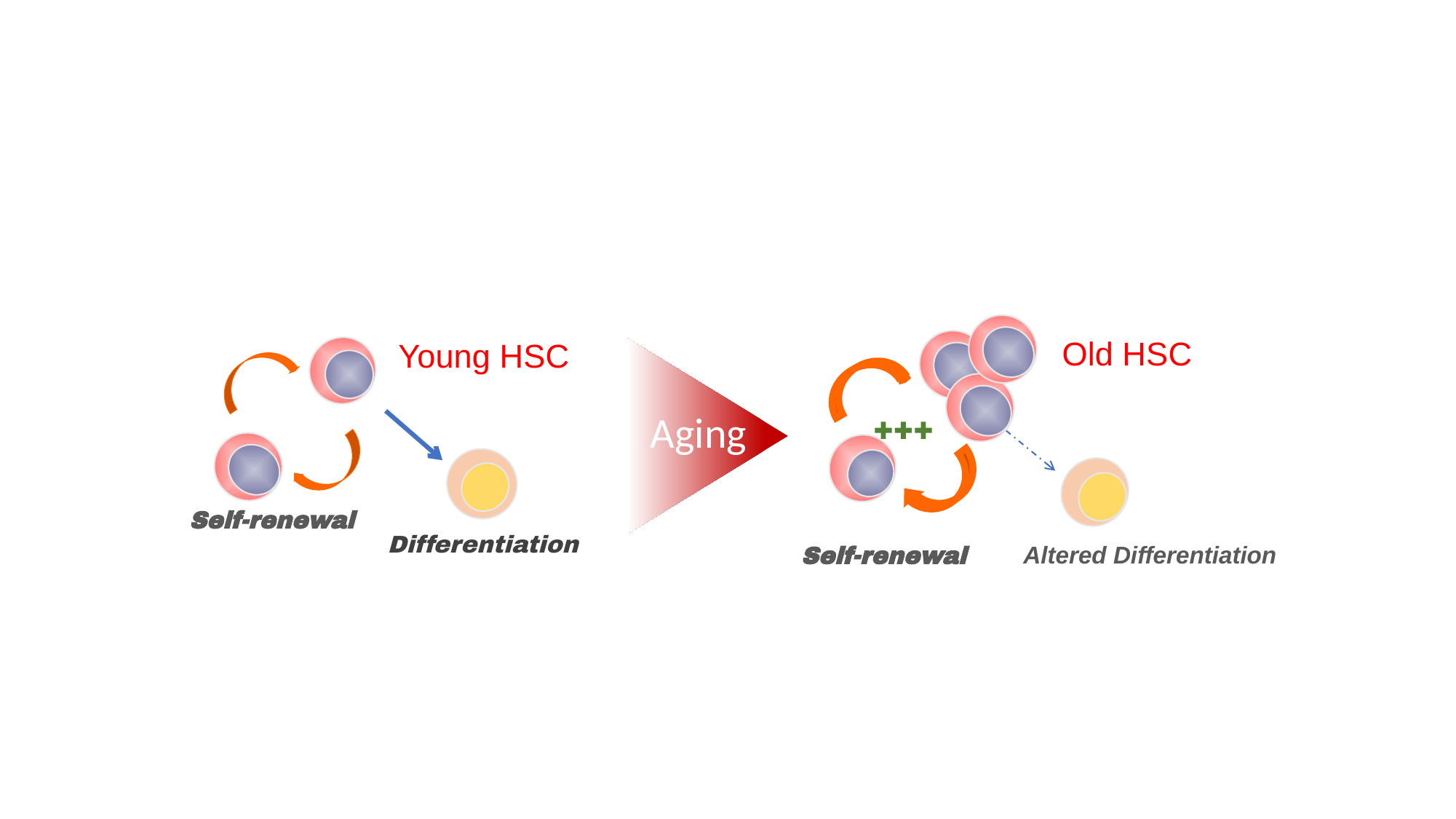

Old HSC
Young HSC

Self-renewal
Differentiation

Aging
+++

Self-renewal
Altered Differentiation